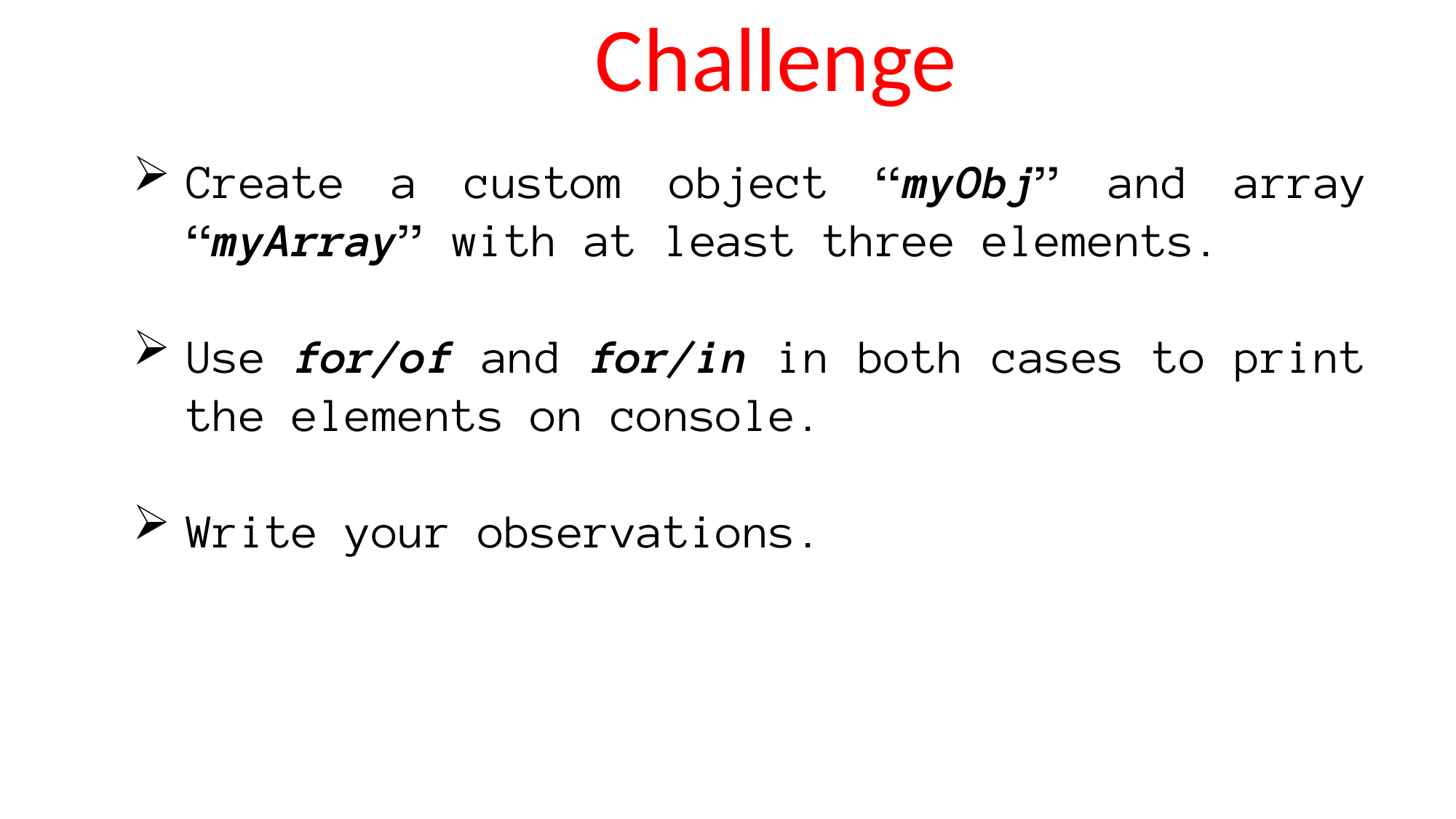

Challenge
Create a custom object “myObj” and array “myArray” with at least three elements.

Use for/of and for/in in both cases to print the elements on console.

Write your observations.